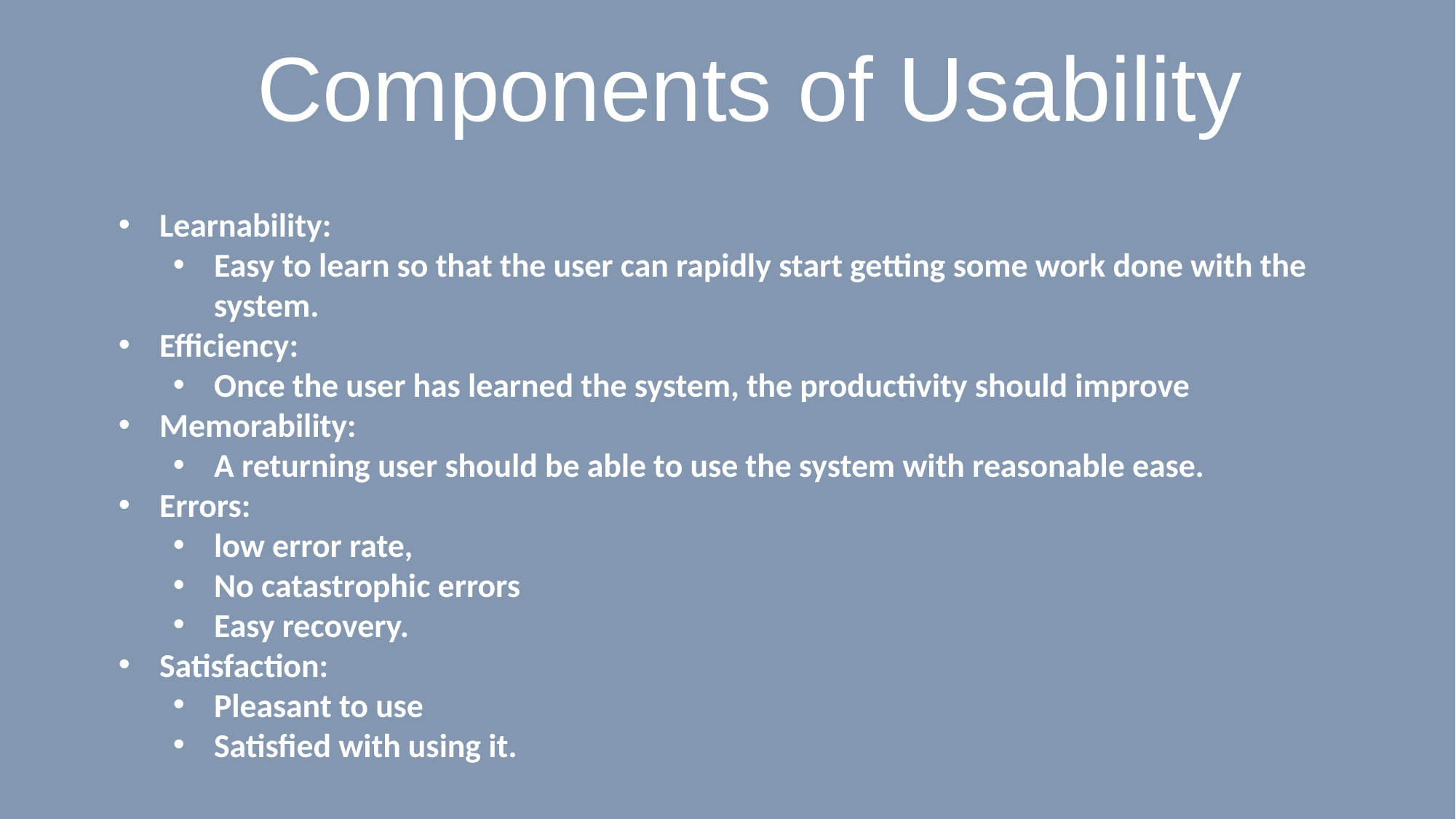

# Components of Usability
Learnability:
Easy to learn so that the user can rapidly start getting some work done with the system.
Efficiency:
Once the user has learned the system, the productivity should improve
Memorability:
A returning user should be able to use the system with reasonable ease.
Errors:
low error rate,
No catastrophic errors
Easy recovery.
Satisfaction:
Pleasant to use
Satisfied with using it.